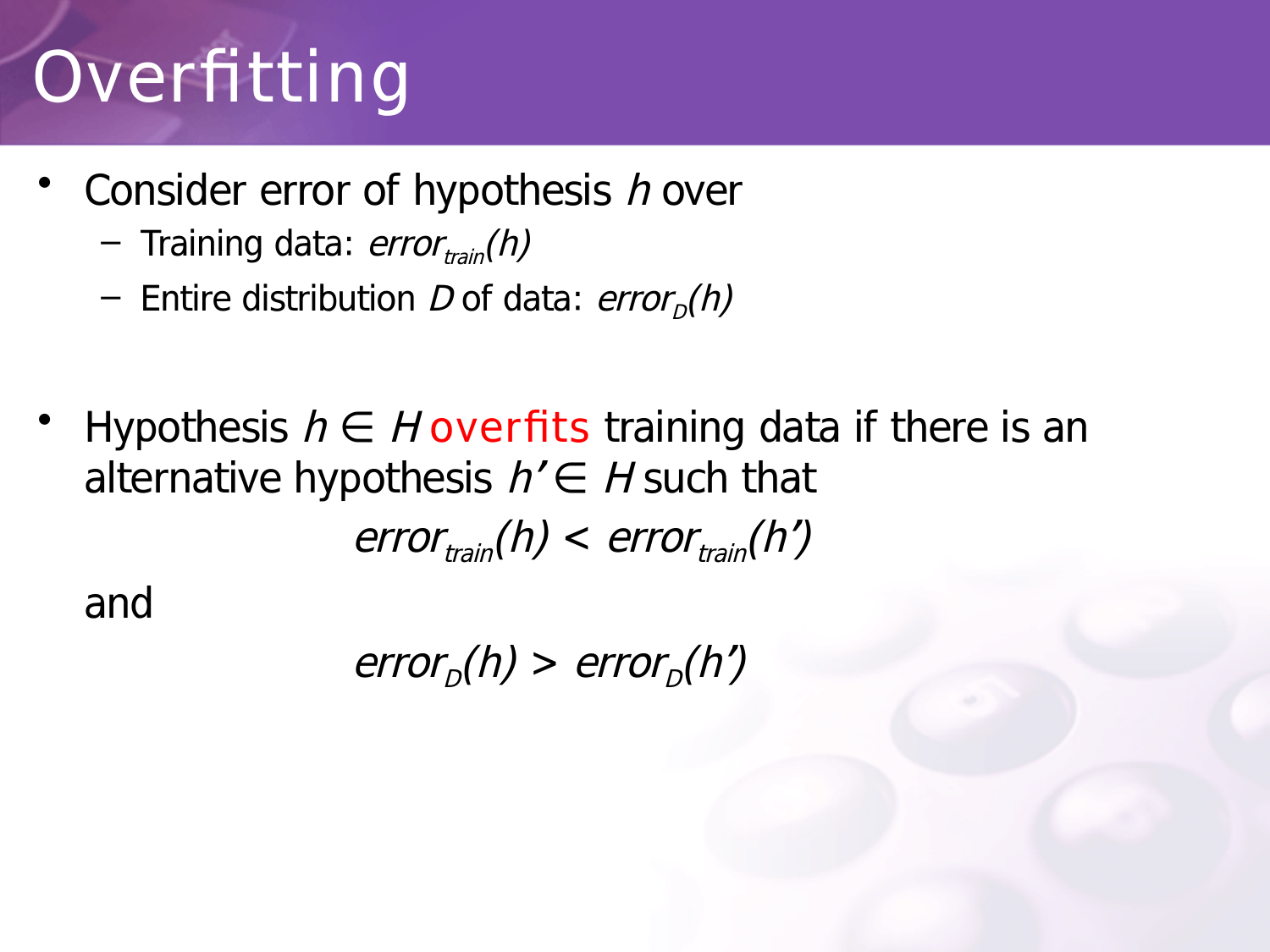

# Overfitting
Consider error of hypothesis h over
Training data: errortrain(h)
Entire distribution D of data: errorD(h)

Hypothesis h ∈ H overfits training data if there is an alternative hypothesis h’ ∈ H such that
			 errortrain(h) < errortrain(h’)
	and
			 errorD(h) > errorD(h’)